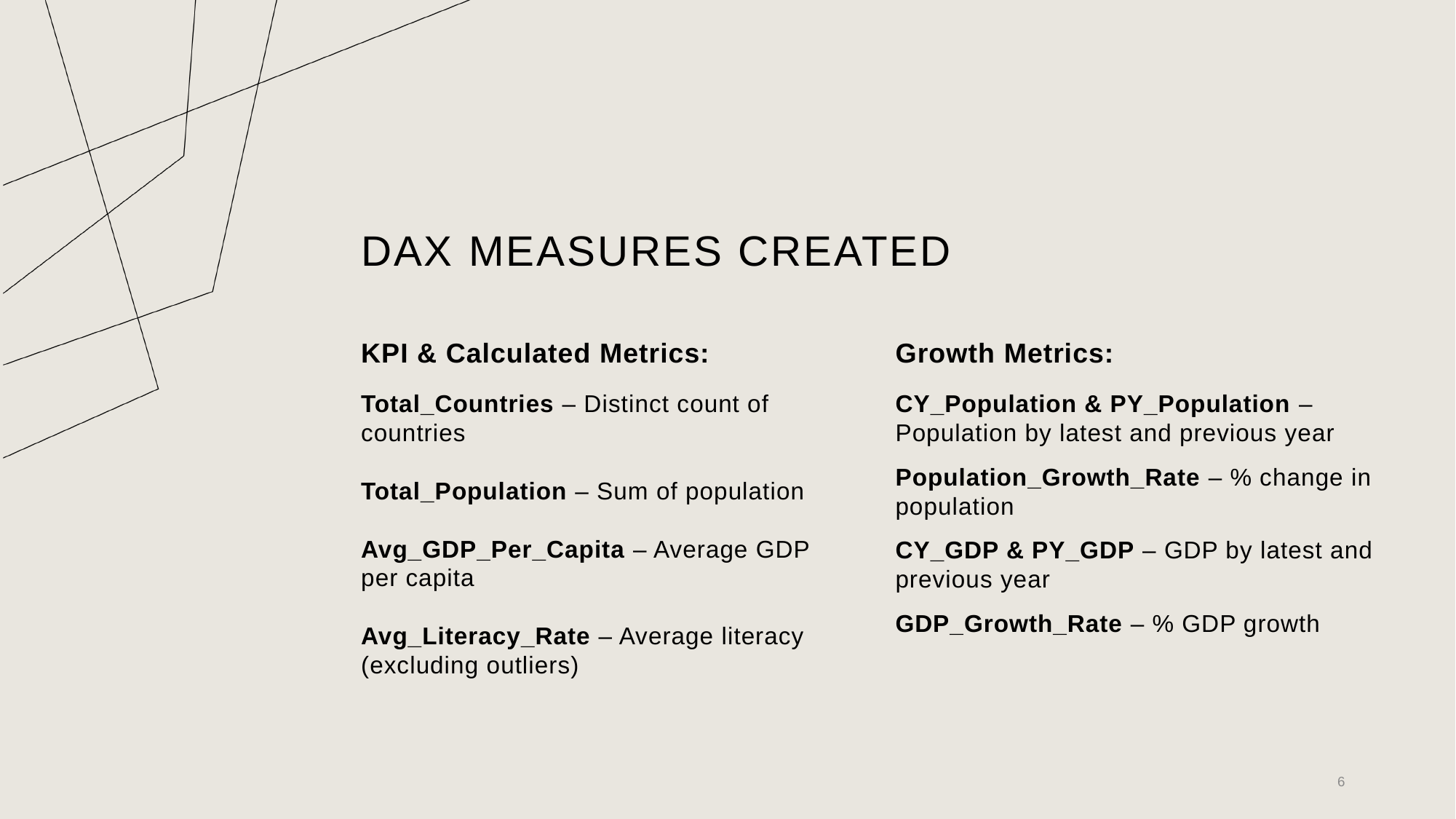

# DAX Measures Created
KPI & Calculated Metrics:
Growth Metrics:
CY_Population & PY_Population – Population by latest and previous year
Population_Growth_Rate – % change in population
CY_GDP & PY_GDP – GDP by latest and previous year
GDP_Growth_Rate – % GDP growth
Total_Countries – Distinct count of countries

Total_Population – Sum of population

Avg_GDP_Per_Capita – Average GDP per capita

Avg_Literacy_Rate – Average literacy (excluding outliers)
6